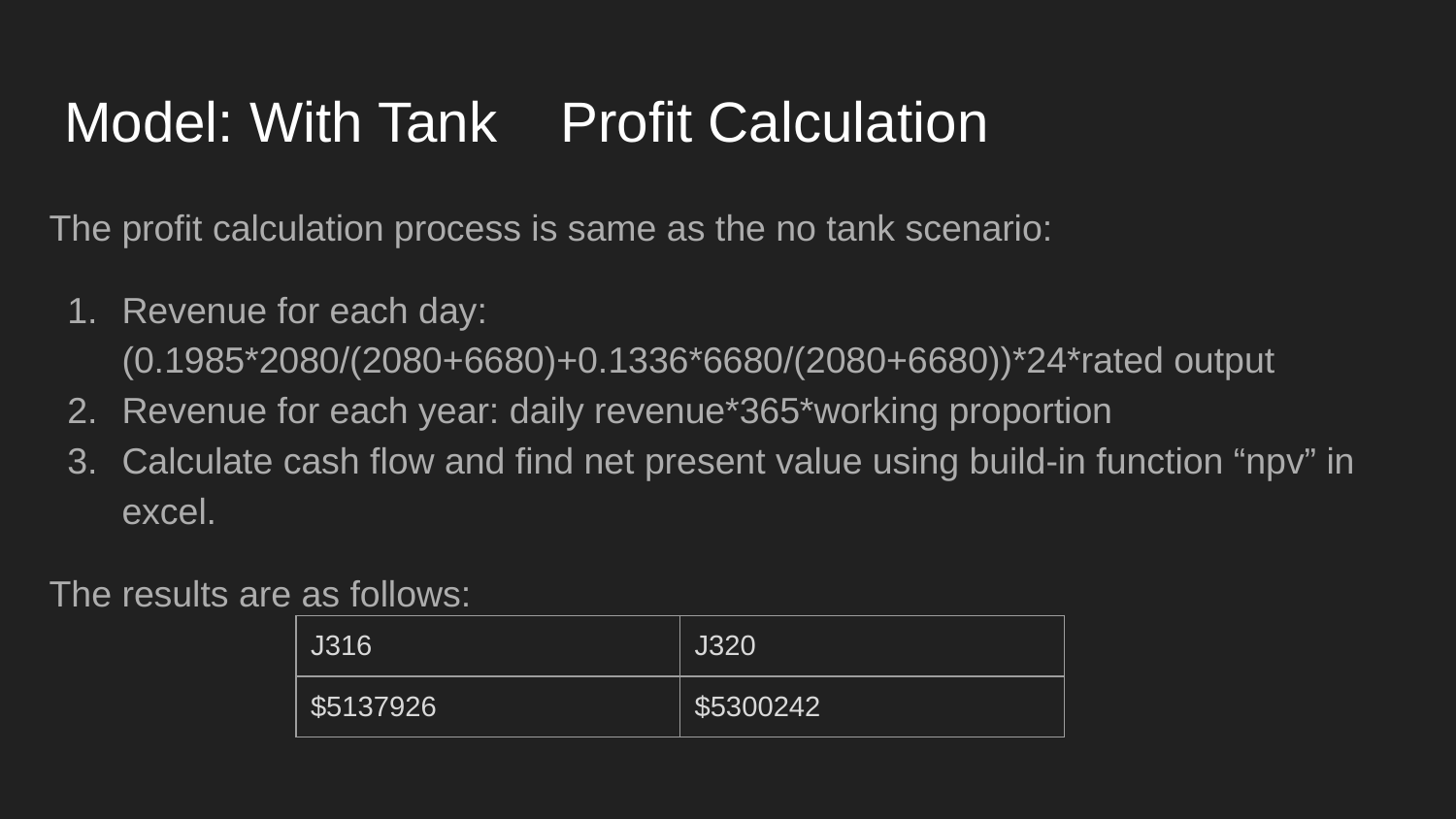

# Model: With Tank    Profit Calculation
The profit calculation process is same as the no tank scenario:
Revenue for each day: (0.1985*2080/(2080+6680)+0.1336*6680/(2080+6680))*24*rated output
Revenue for each year: daily revenue*365*working proportion
Calculate cash flow and find net present value using build-in function “npv” in excel.
The results are as follows:

| J316 | J320 |
| --- | --- |
| $5137926 | $5300242 |